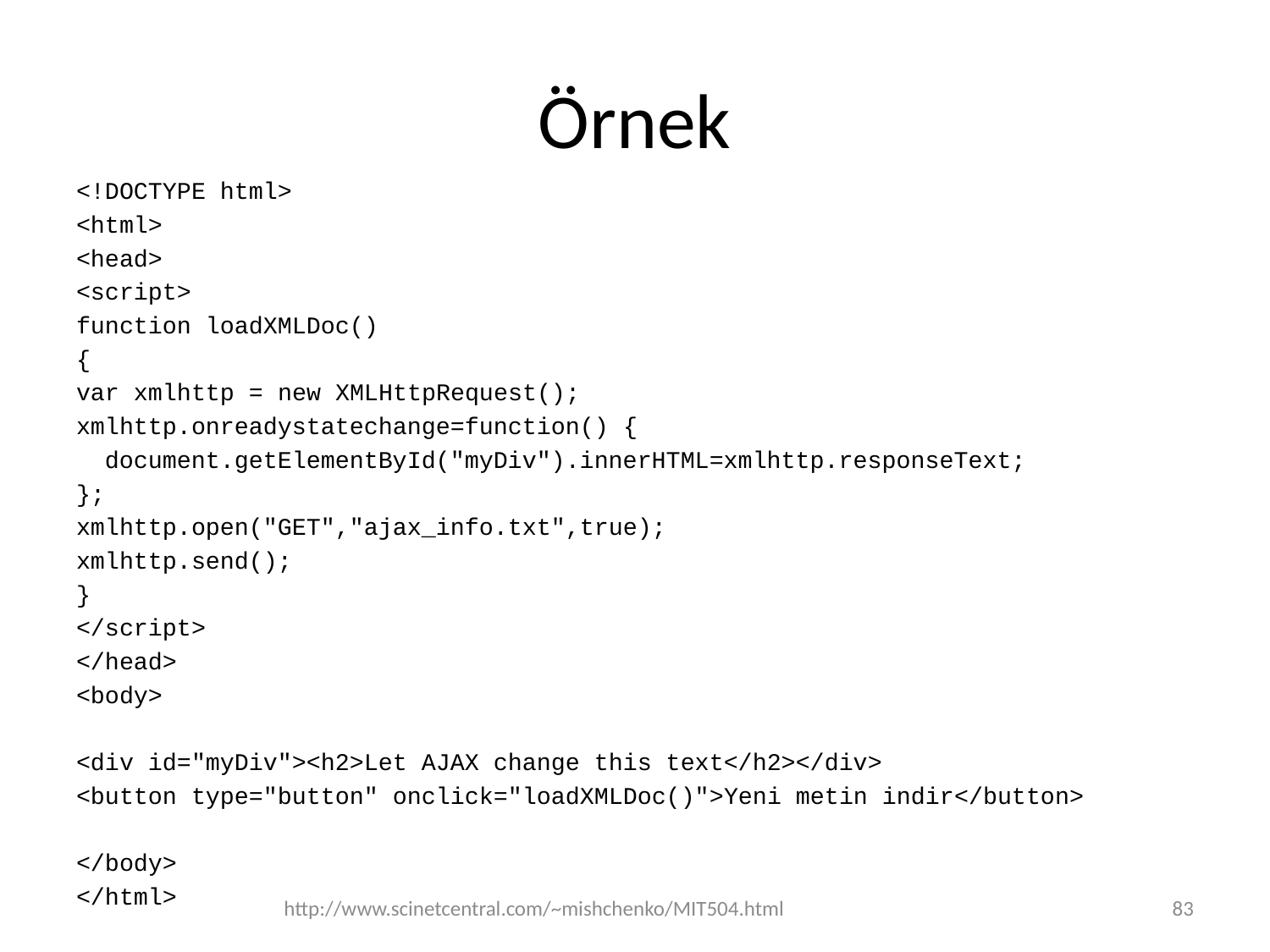

# Örnek
<!DOCTYPE html>
<html>
<head>
<script>
function loadXMLDoc()
{
var xmlhttp = new XMLHttpRequest();
xmlhttp.onreadystatechange=function() {
  document.getElementById("myDiv").innerHTML=xmlhttp.responseText;
};
xmlhttp.open("GET","ajax_info.txt",true);
xmlhttp.send();
}
</script>
</head>
<body>

<div id="myDiv"><h2>Let AJAX change this text</h2></div>
<button type="button" onclick="loadXMLDoc()">Yeni metin indir</button>

</body>
</html>
http://www.scinetcentral.com/~mishchenko/MIT504.html
83